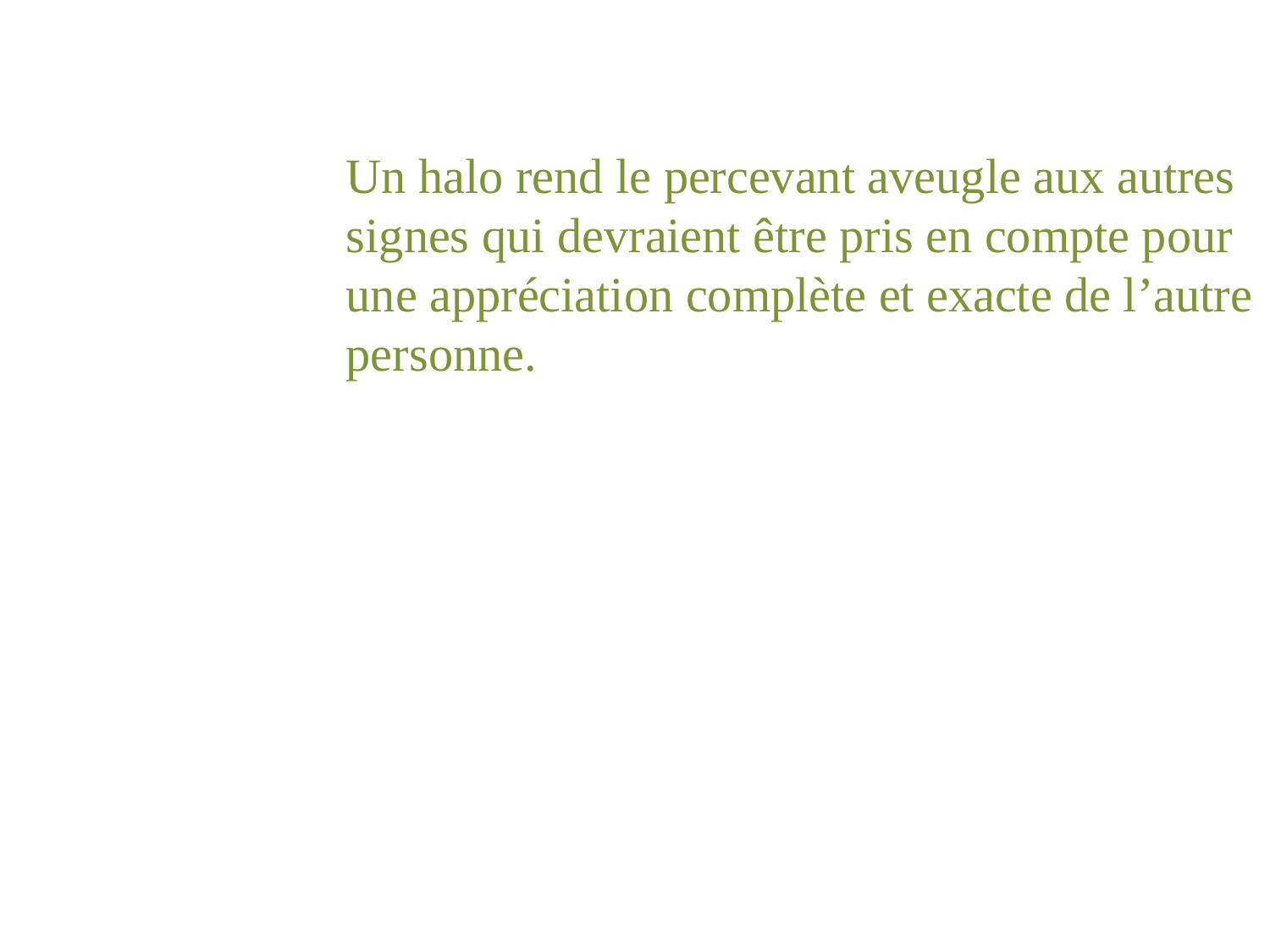

Un halo rend le percevant aveugle aux autres signes qui devraient être pris en compte pour une appréciation complète et exacte de l’autre personne.